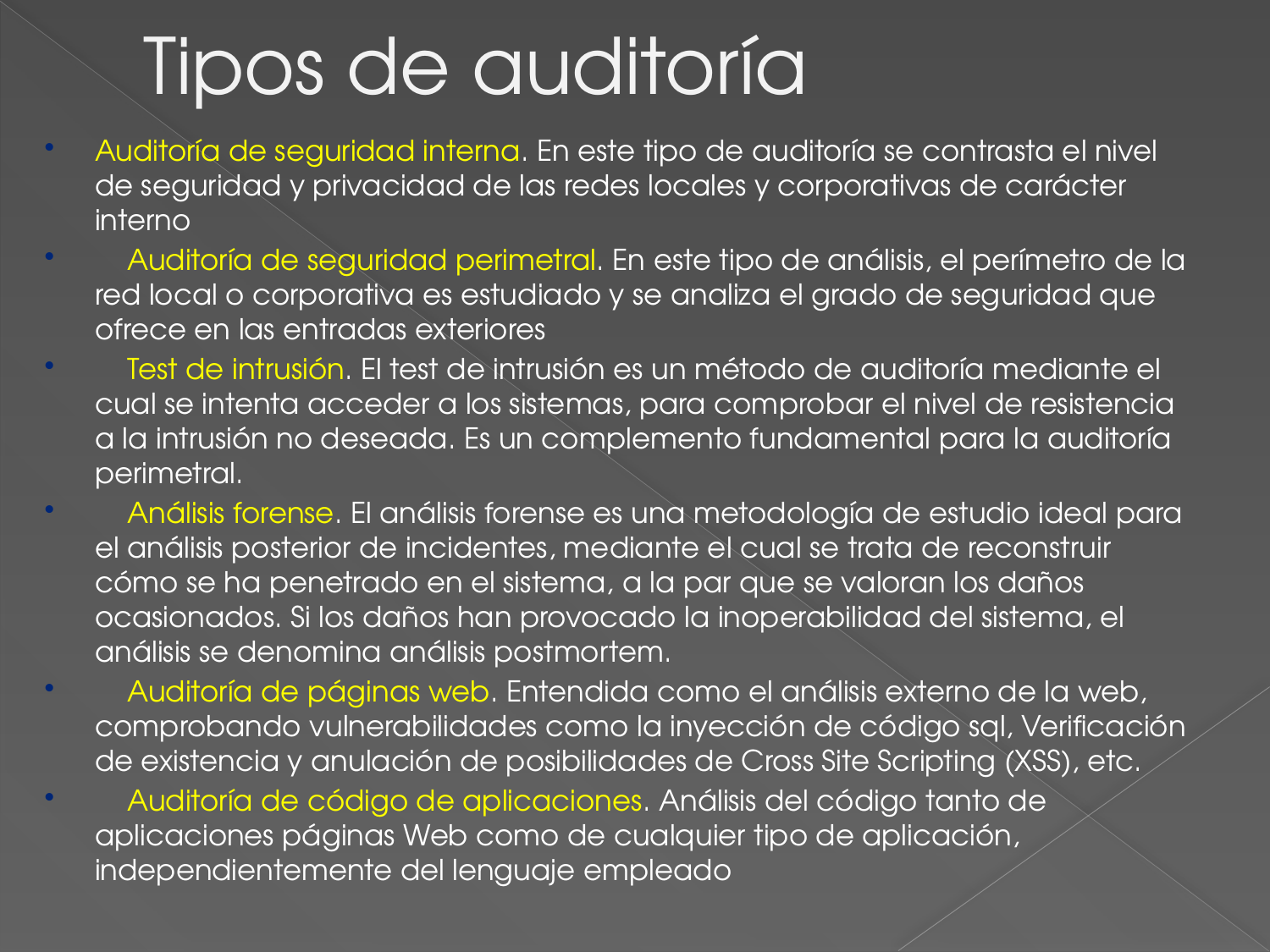

# Tipos de auditoría
Auditoría de seguridad interna. En este tipo de auditoría se contrasta el nivel de seguridad y privacidad de las redes locales y corporativas de carácter interno
    Auditoría de seguridad perimetral. En este tipo de análisis, el perímetro de la red local o corporativa es estudiado y se analiza el grado de seguridad que ofrece en las entradas exteriores
    Test de intrusión. El test de intrusión es un método de auditoría mediante el cual se intenta acceder a los sistemas, para comprobar el nivel de resistencia a la intrusión no deseada. Es un complemento fundamental para la auditoría perimetral.
    Análisis forense. El análisis forense es una metodología de estudio ideal para el análisis posterior de incidentes, mediante el cual se trata de reconstruir cómo se ha penetrado en el sistema, a la par que se valoran los daños ocasionados. Si los daños han provocado la inoperabilidad del sistema, el análisis se denomina análisis postmortem.
    Auditoría de páginas web. Entendida como el análisis externo de la web, comprobando vulnerabilidades como la inyección de código sql, Verificación de existencia y anulación de posibilidades de Cross Site Scripting (XSS), etc.
    Auditoría de código de aplicaciones. Análisis del código tanto de aplicaciones páginas Web como de cualquier tipo de aplicación, independientemente del lenguaje empleado